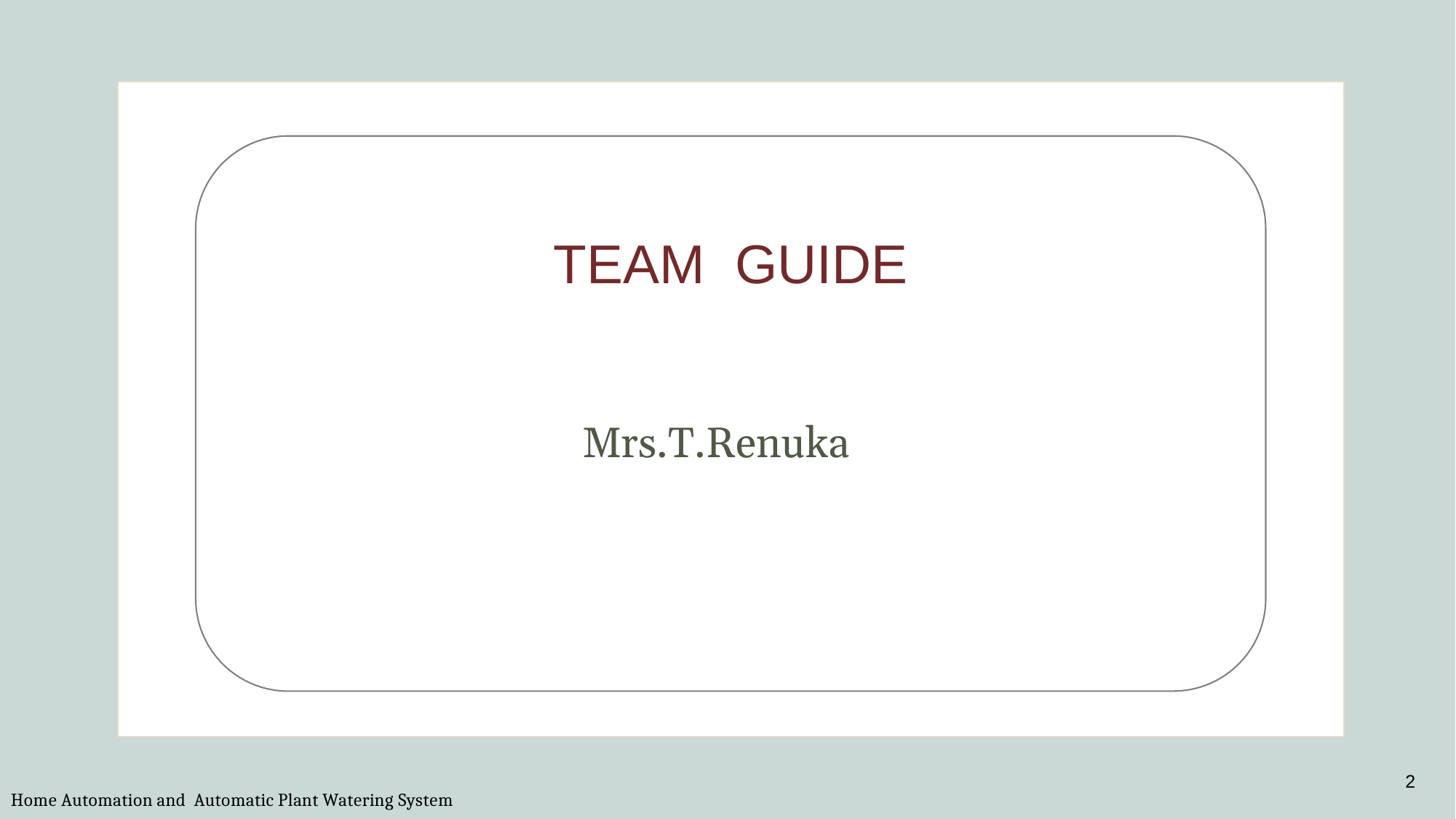

TEAM  GUIDE
Mrs.T.Renuka

2
Home Automation and  Automatic Plant Watering System